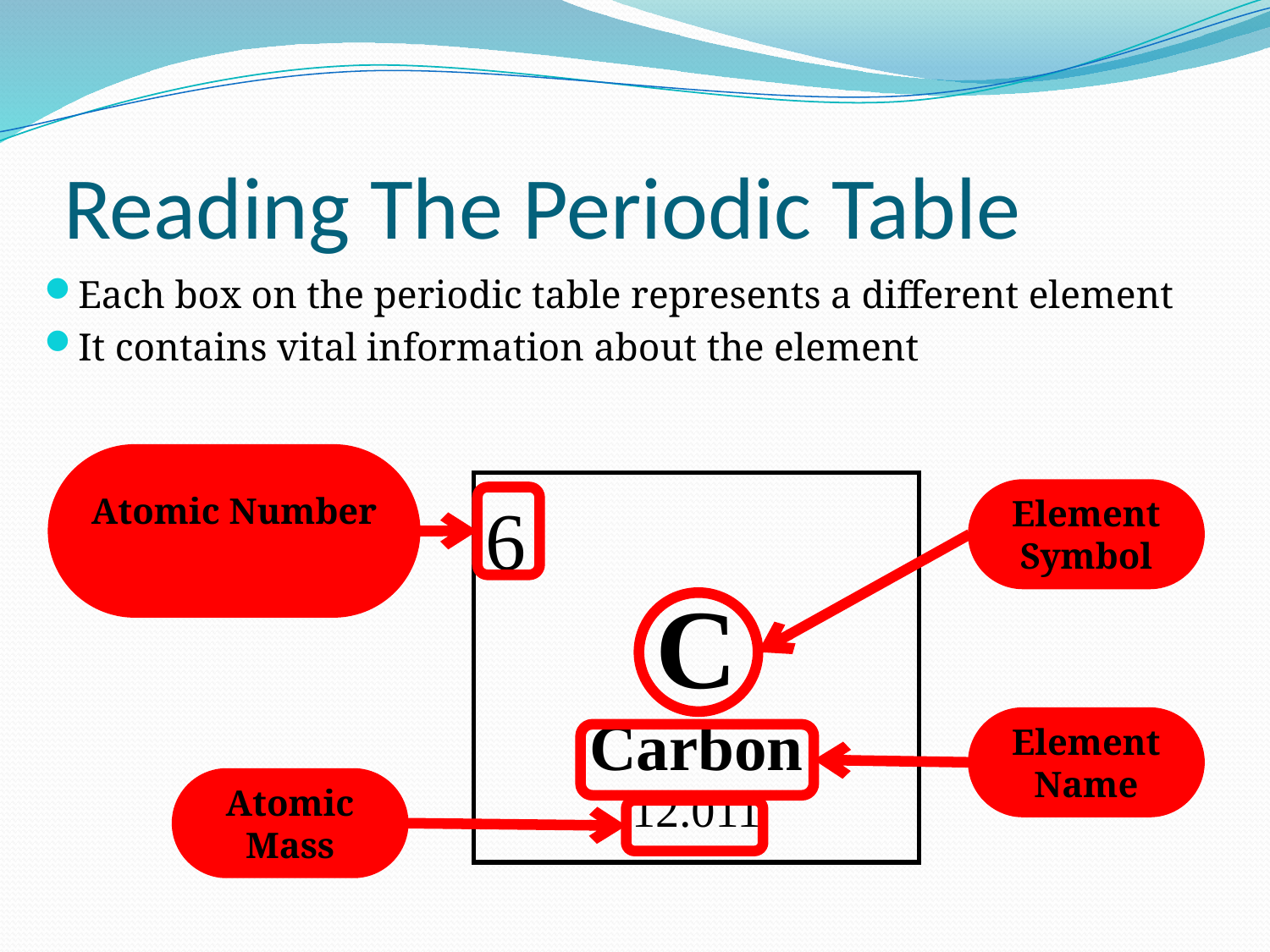

Reading The Periodic Table
Each box on the periodic table represents a different element
It contains vital information about the element
Atomic Number

| 6 C Carbon 12.011 |
| --- |
Element Symbol

Element
Name

Atomic Mass